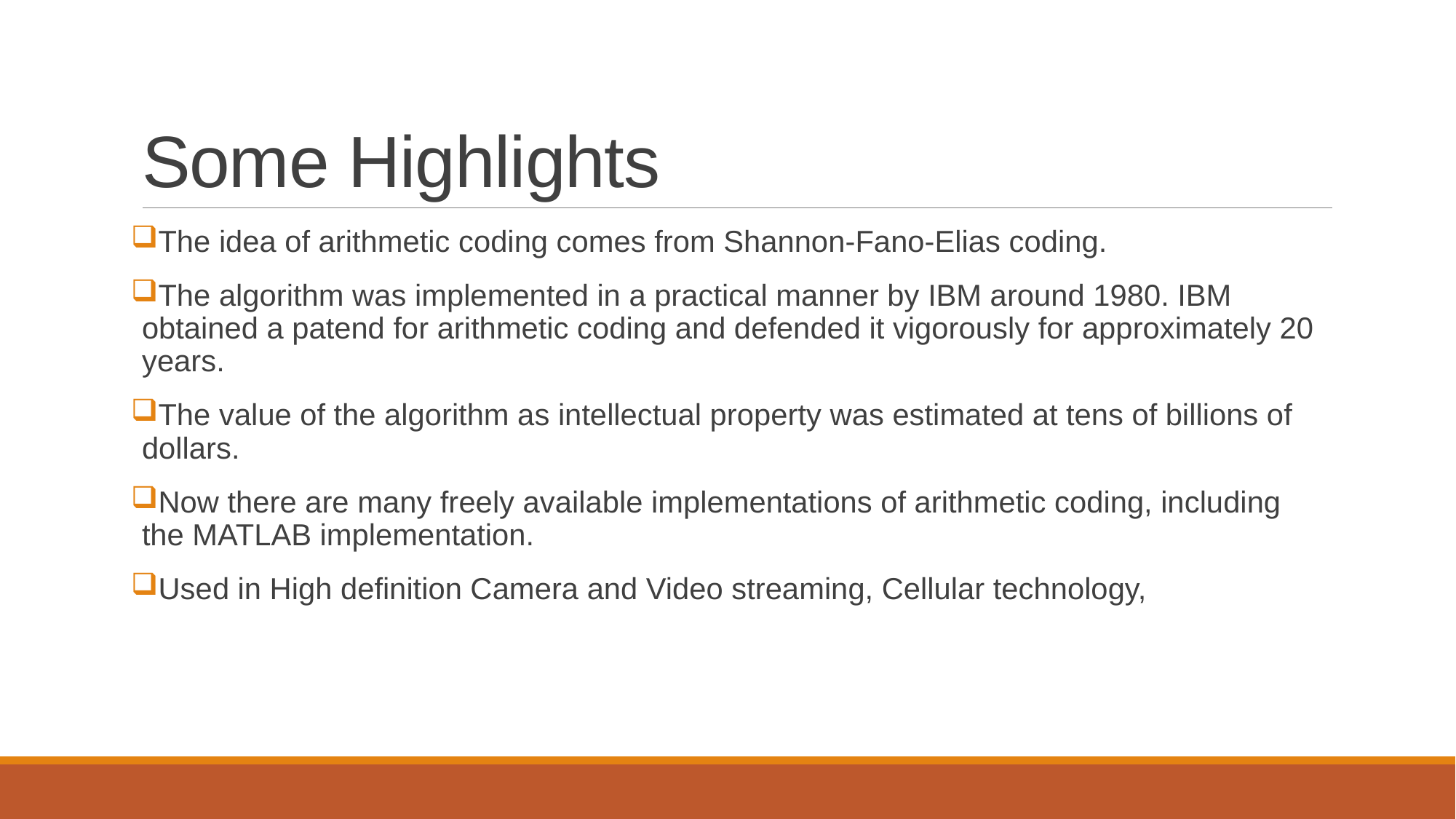

# Some Highlights
The idea of arithmetic coding comes from Shannon-Fano-Elias coding.
The algorithm was implemented in a practical manner by IBM around 1980. IBM obtained a patend for arithmetic coding and defended it vigorously for approximately 20 years.
The value of the algorithm as intellectual property was estimated at tens of billions of dollars.
Now there are many freely available implementations of arithmetic coding, including the MATLAB implementation.
Used in High definition Camera and Video streaming, Cellular technology,